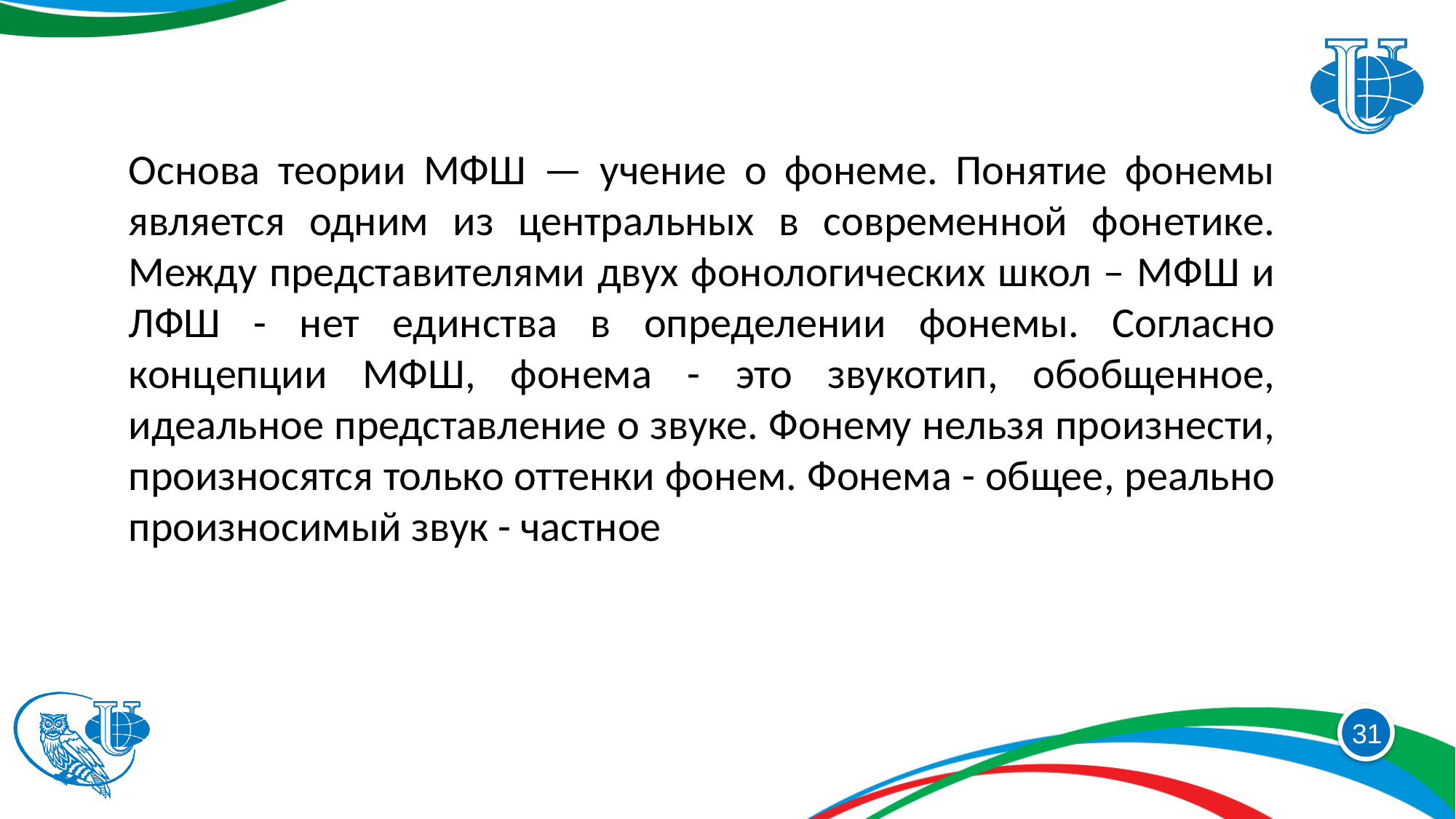

Основа теории МФШ — учение о фонеме. Понятие фонемы является одним из центральных в современной фонетике. Между представителями двух фонологических школ – МФШ и ЛФШ - нет единства в определении фонемы. Согласно концепции МФШ, фонема - это звукотип, обобщенное, идеальное представление о звуке. Фонему нельзя произнести, произносятся только оттенки фонем. Фонема - общее, реально произносимый звук - частное